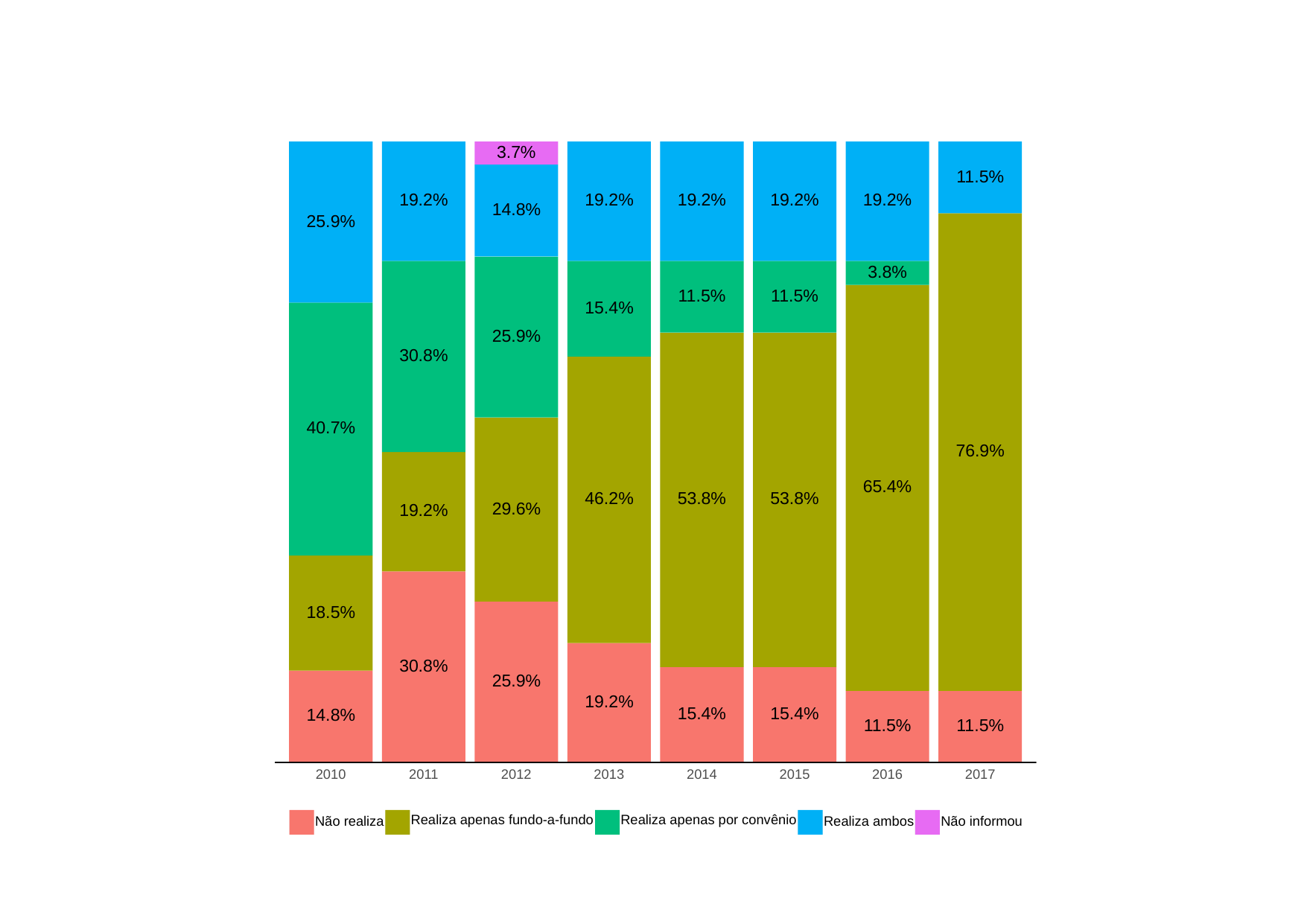

3.7%

11.5%
19.2%
19.2%
19.2%
19.2%
19.2%
14.8%

25.9%

3.8%

11.5%
11.5%

15.4%
25.9%

30.8%

40.7%
76.9%

65.4%
53.8%
53.8%
46.2%
29.6%
19.2%

18.5%

30.8%

25.9%

19.2%
15.4%
15.4%
14.8%
11.5%
11.5%

2010
2011
2012
2013
2014
2015
2016
2017

Realiza apenas por convênio
Realiza apenas fundo-a-fundo
Não realiza
Realiza ambos
Não informou